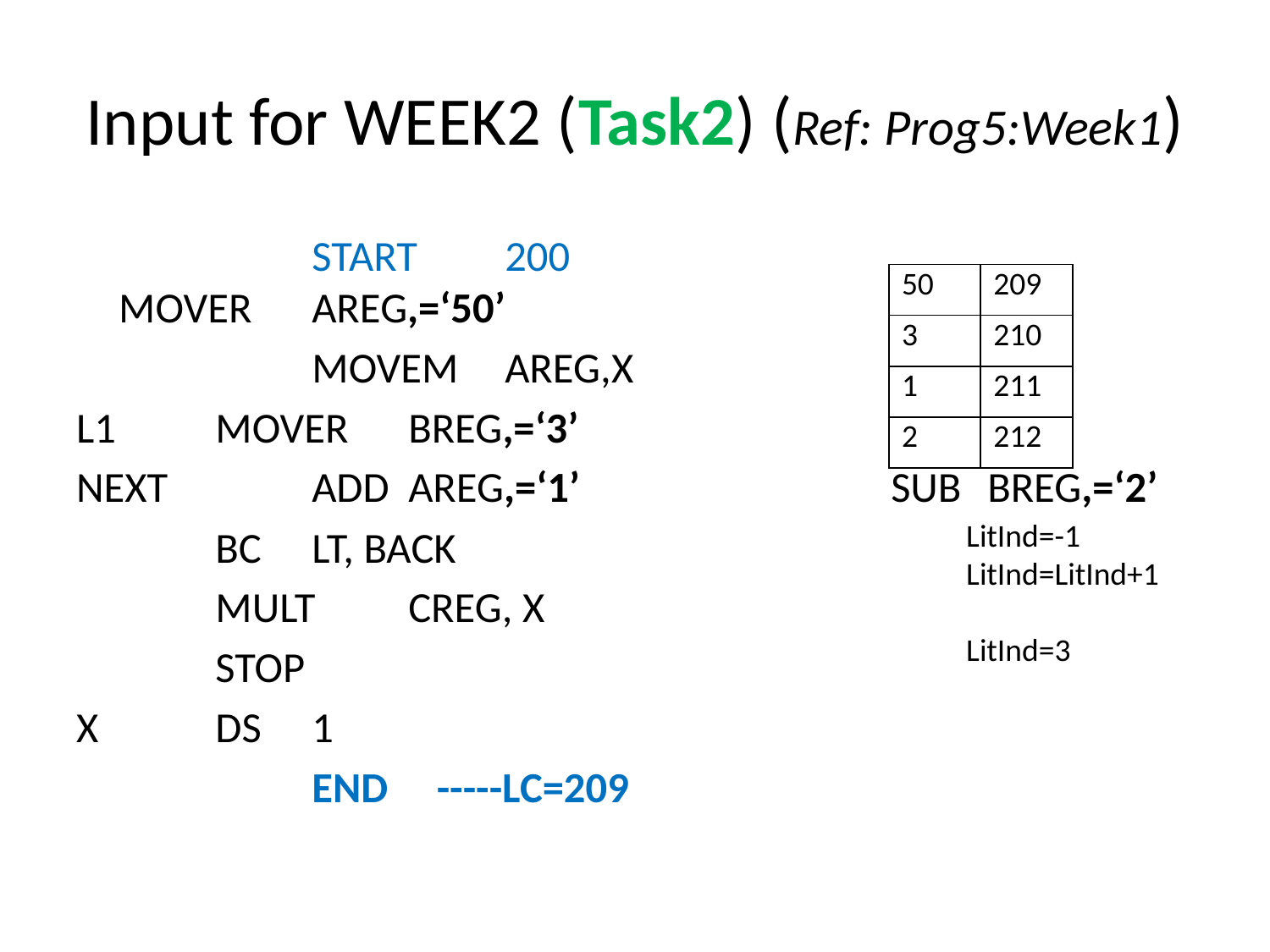

# Input for WEEK2 (Task2) (Ref: Prog5:Week1)
               	START	200                                      		     		MOVER	AREG,=‘50’
	          	MOVEM	AREG,X
L1		   	MOVER  	BREG,=‘3’
NEXT 	   	ADD 		AREG,=‘1’	 	   	   		SUB 		BREG,=‘2’
		   	BC 		LT, BACK
		   	MULT     	CREG, X
		   	STOP
X		   	DS		1
	   	   	END     -----LC=209
| 50 | 209 |
| --- | --- |
| 3 | 210 |
| 1 | 211 |
| 2 | 212 |
LitInd=-1
LitInd=LitInd+1

LitInd=3